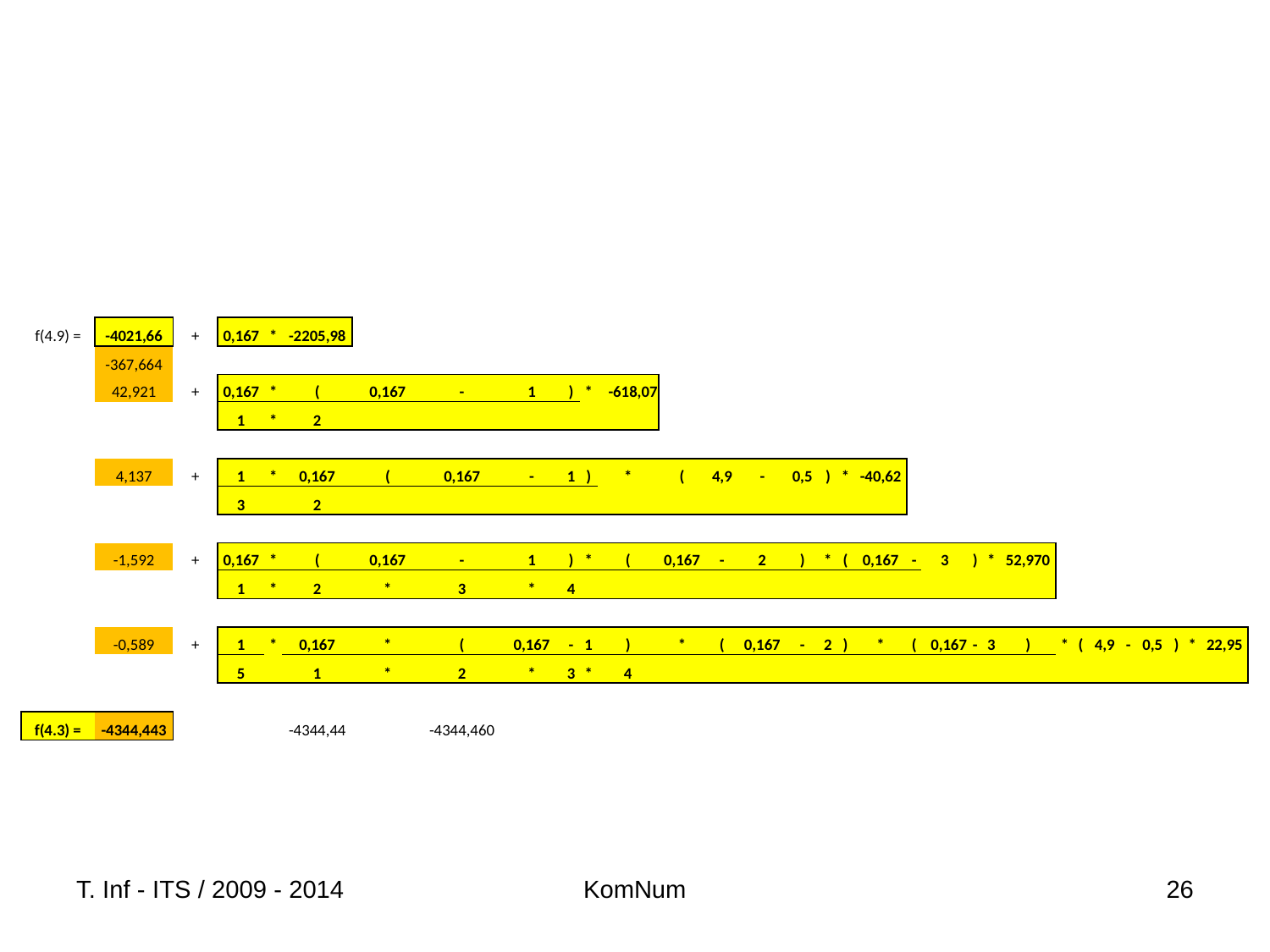

#
| f(4.9) = | -4021,66 | + | 0,167 | \* | -2205,98 |  |  |  |  |  |  |  |  |  |  |  |  |  |  |  |  |  |  |  |  |  |  |  |  |  |  |
| --- | --- | --- | --- | --- | --- | --- | --- | --- | --- | --- | --- | --- | --- | --- | --- | --- | --- | --- | --- | --- | --- | --- | --- | --- | --- | --- | --- | --- | --- | --- | --- |
|  | -367,664 |  |  |  |  |  |  |  |  |  |  |  |  |  |  |  |  |  |  |  |  |  |  |  |  |  |  |  |  |  |  |
|  | 42,921 | + | 0,167 | \* | ( | 0,167 | - | 1 | ) | \* | -618,07 |  |  |  |  |  |  |  |  |  |  |  |  |  |  |  |  |  |  |  |  |
|  |  |  | 1 | \* | 2 |  |  |  |  |  |  |  |  |  |  |  |  |  |  |  |  |  |  |  |  |  |  |  |  |  |  |
|  |  |  |  |  |  |  |  |  |  |  |  |  |  |  |  |  |  |  |  |  |  |  |  |  |  |  |  |  |  |  |  |
|  | 4,137 | + | 1 | \* | 0,167 | ( | 0,167 | - | 1 | ) | \* | ( | 4,9 | - | 0,5 | ) | \* | -40,62 |  |  |  |  |  |  |  |  |  |  |  |  |  |
|  |  |  | 3 |  | 2 |  |  |  |  |  |  |  |  |  |  |  |  |  |  |  |  |  |  |  |  |  |  |  |  |  |  |
|  |  |  |  |  |  |  |  |  |  |  |  |  |  |  |  |  |  |  |  |  |  |  |  |  |  |  |  |  |  |  |  |
|  | -1,592 | + | 0,167 | \* | ( | 0,167 | - | 1 | ) | \* | ( | 0,167 | - | 2 | ) | \* | ( | 0,167 | - | 3 | ) | \* | 52,970 |  |  |  |  |  |  |  |  |
|  |  |  | 1 | \* | 2 | \* | 3 | \* | 4 |  |  |  |  |  |  |  |  |  |  |  |  |  |  |  |  |  |  |  |  |  |  |
|  |  |  |  |  |  |  |  |  |  |  |  |  |  |  |  |  |  |  |  |  |  |  |  |  |  |  |  |  |  |  |  |
|  | -0,589 | + | 1 | \* | 0,167 | \* | ( | 0,167 | - | 1 | ) | \* | ( | 0,167 | - | 2 | ) | \* | ( | 0,167 | - | 3 | ) | \* | ( | 4,9 | - | 0,5 | ) | \* | 22,95 |
|  |  |  | 5 |  | 1 | \* | 2 | \* | 3 | \* | 4 |  |  |  |  |  |  |  |  |  |  |  |  |  |  |  |  |  |  |  |  |
|  |  |  |  |  |  |  |  |  |  |  |  |  |  |  |  |  |  |  |  |  |  |  |  |  |  |  |  |  |  |  |  |
| f(4.3) = | -4344,443 |  |  |  | -4344,44 |  | -4344,460 |  |  |  |  |  |  |  |  |  |  |  |  |  |  |  |  |  |  |  |  |  |  |  |  |
T. Inf - ITS / 2009 - 2014
KomNum
26